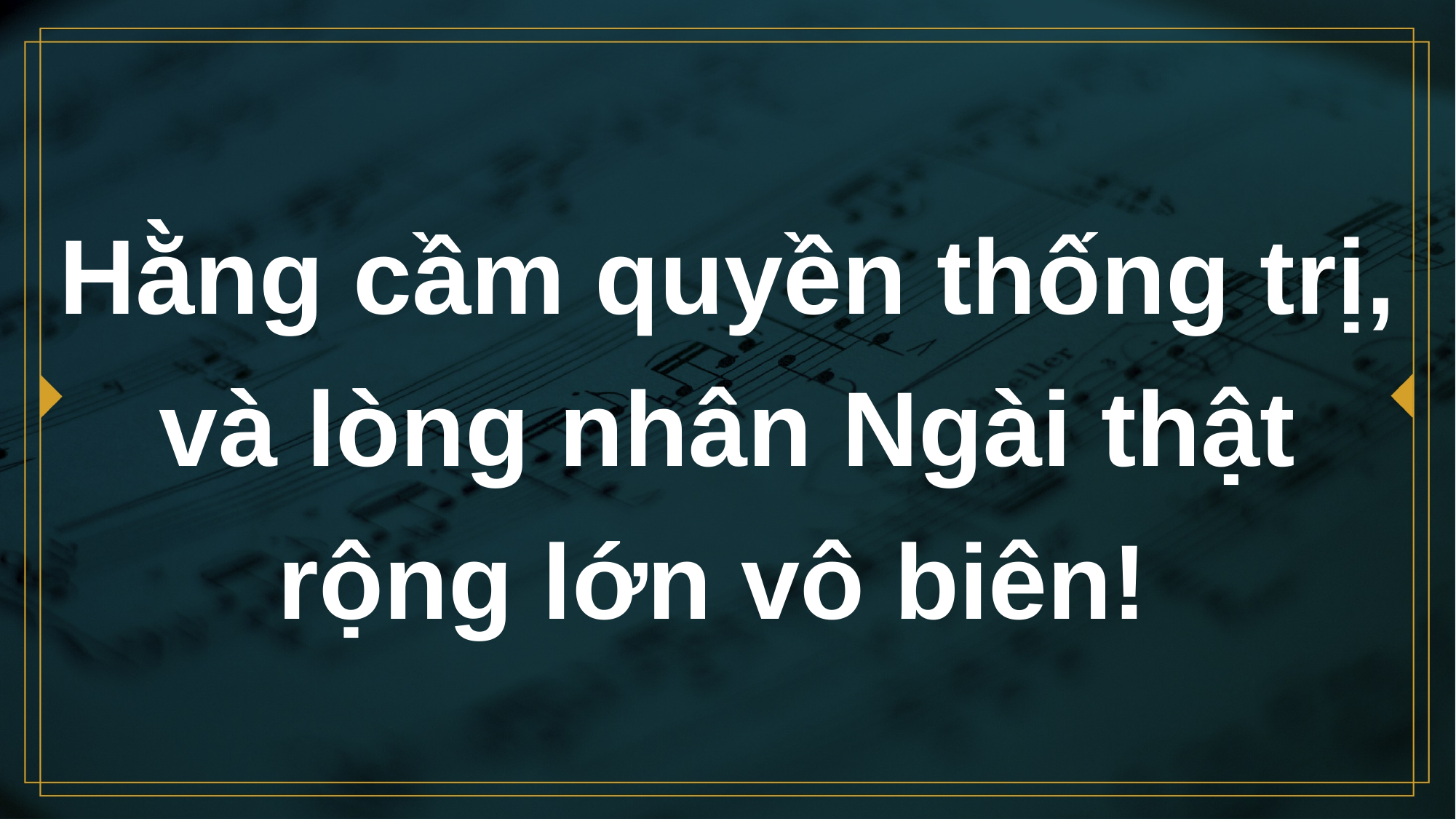

# Hằng cầm quyền thống trị, và lòng nhân Ngài thật rộng lớn vô biên!